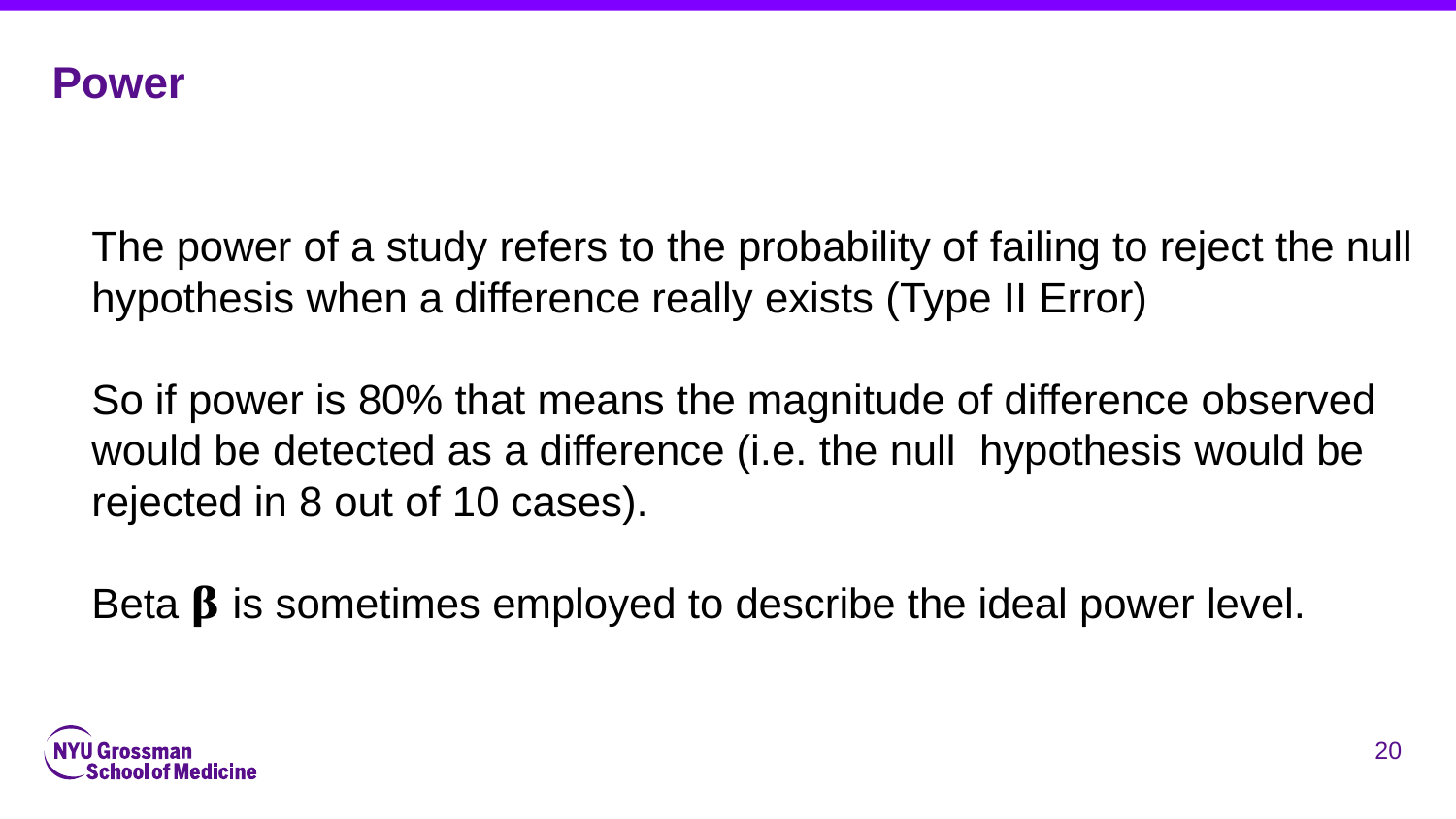

# Power
The power of a study refers to the probability of failing to reject the null hypothesis when a difference really exists (Type II Error)

So if power is 80% that means the magnitude of difference observed would be detected as a difference (i.e. the null  hypothesis would be rejected in 8 out of 10 cases).

Beta 𝛃 is sometimes employed to describe the ideal power level.
20